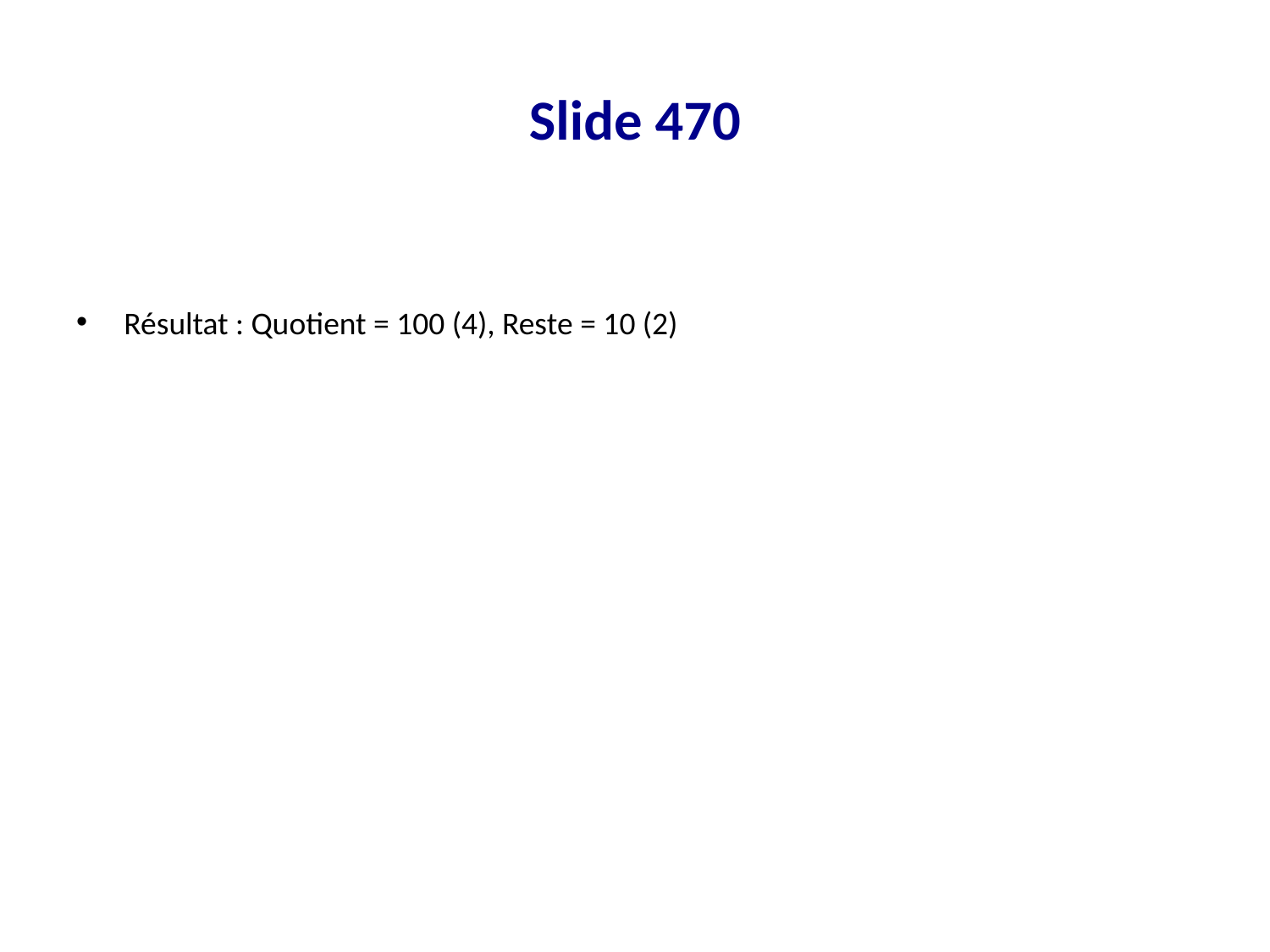

# Slide 470

Résultat : Quotient = 100 (4), Reste = 10 (2)